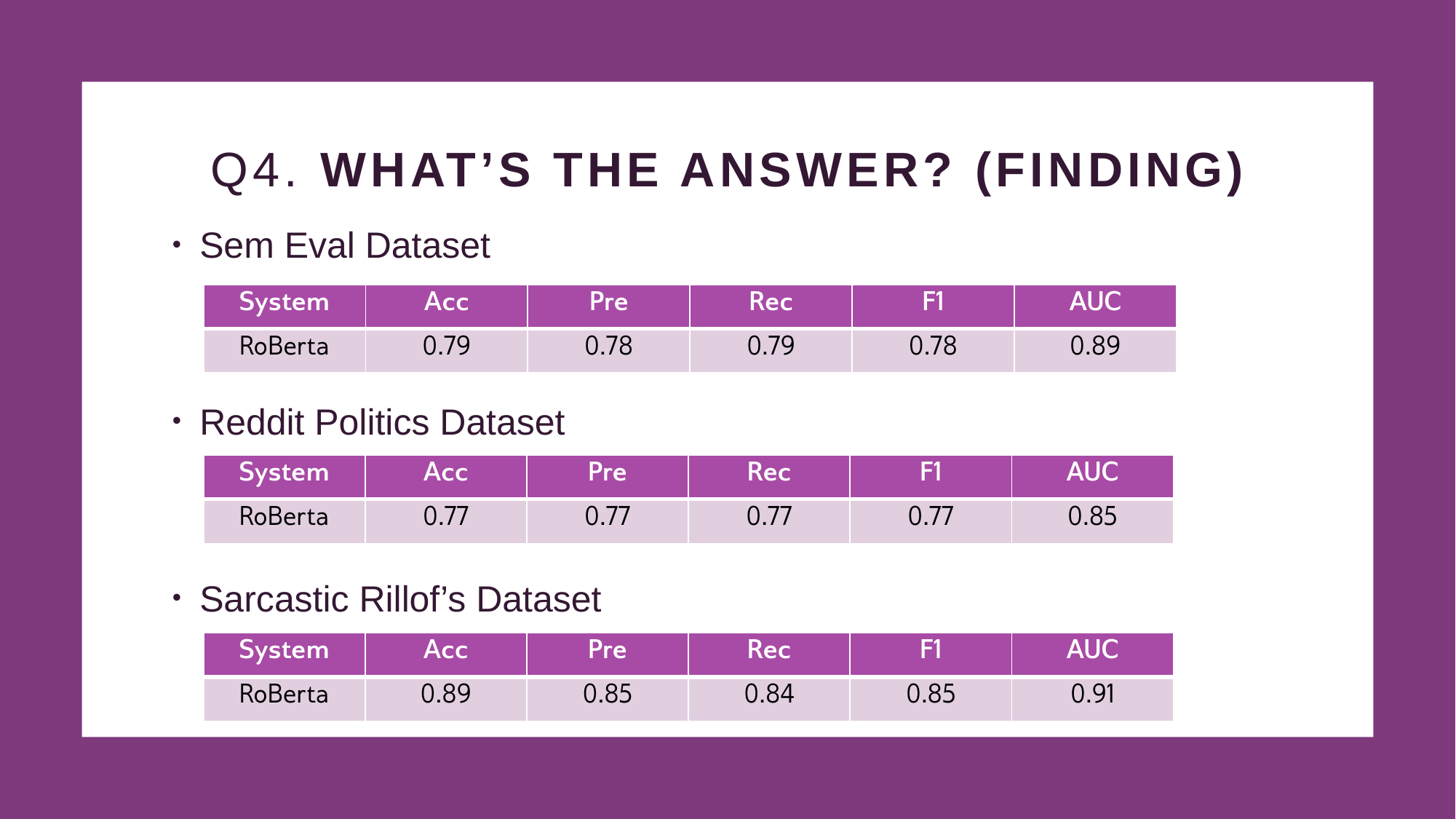

# Q4. What’s the answer? (Finding)
Sem Eval Dataset

Reddit Politics Dataset

Sarcastic Rillof’s Dataset
| System | Acc | Pre | Rec | F1 | AUC |
| --- | --- | --- | --- | --- | --- |
| RoBerta | 0.79 | 0.78 | 0.79 | 0.78 | 0.89 |
| System | Acc | Pre | Rec | F1 | AUC |
| --- | --- | --- | --- | --- | --- |
| RoBerta | 0.77 | 0.77 | 0.77 | 0.77 | 0.85 |
| System | Acc | Pre | Rec | F1 | AUC |
| --- | --- | --- | --- | --- | --- |
| RoBerta | 0.89 | 0.85 | 0.84 | 0.85 | 0.91 |